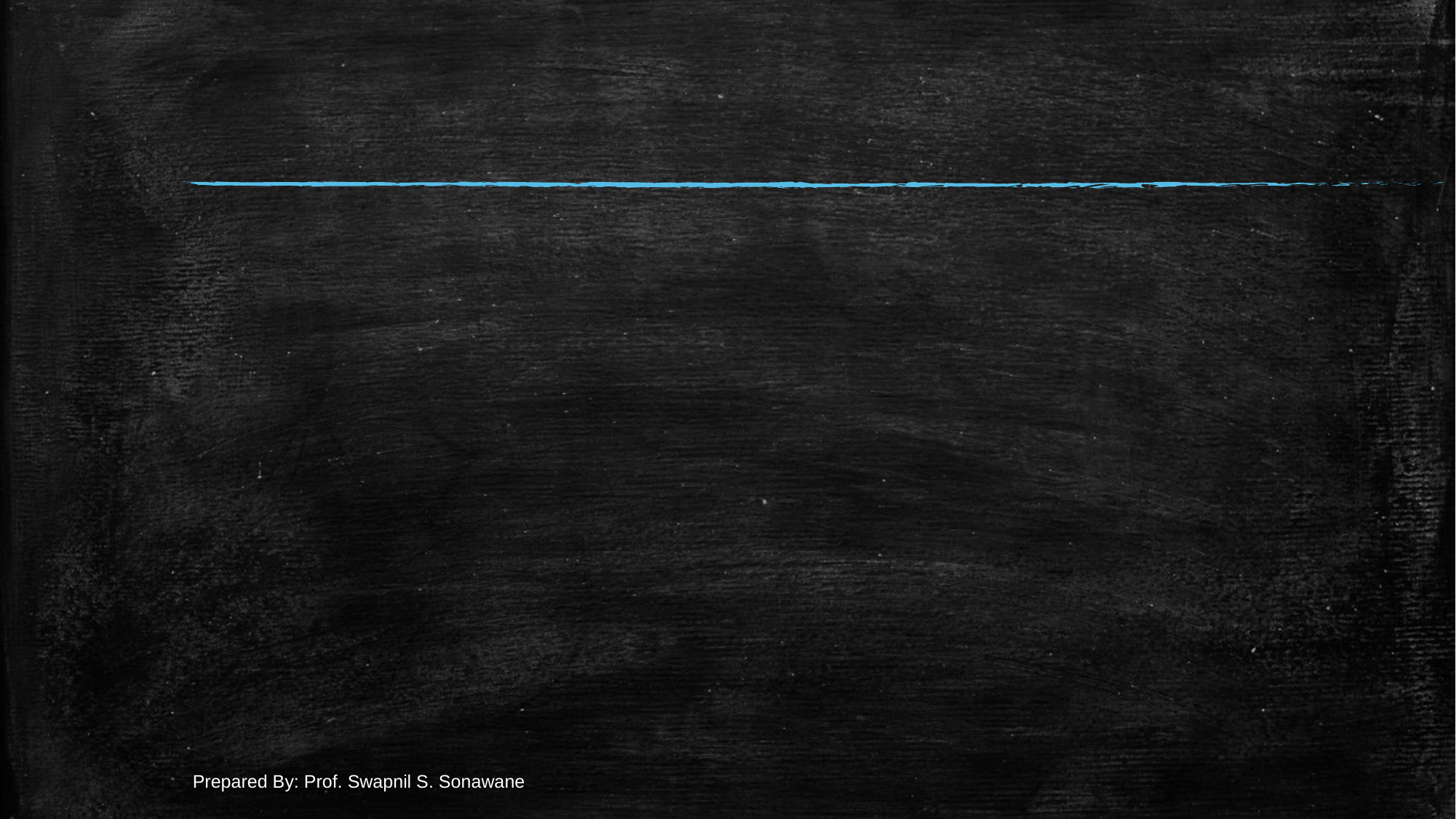

#

Prepared By: Prof. Swapnil S. Sonawane